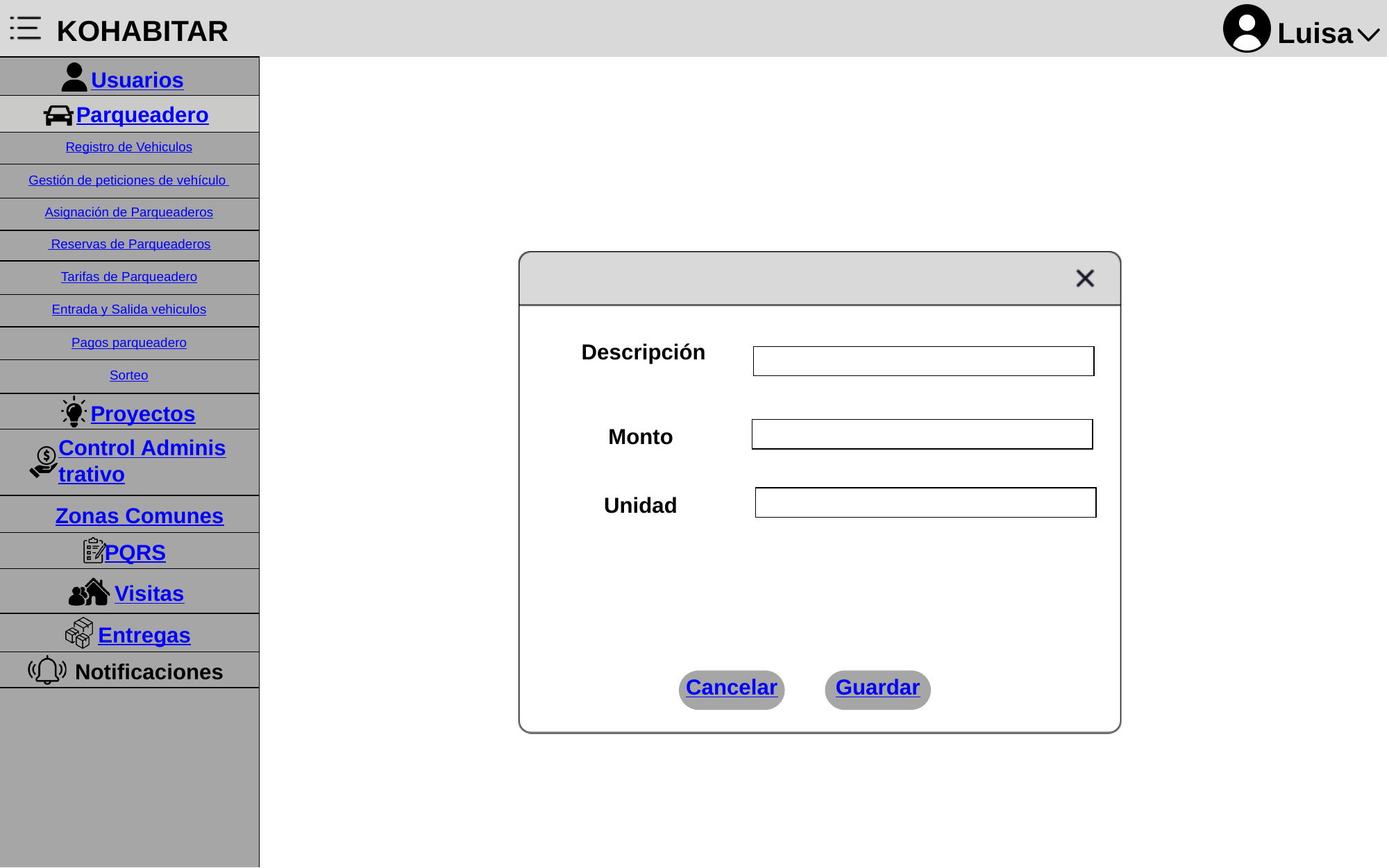

KOHABITAR
Luisa

Usuarios

Parqueadero

Registro de Vehiculos

Gestión de peticiones de vehículo

Asignación de Parqueaderos

 Reservas de Parqueaderos

Tarifas de Parqueadero

Entrada y Salida vehiculos

Pagos parqueadero
Descripción

Sorteo

Proyectos

Monto

Control Administrativo

Unidad

Zonas Comunes

PQRS

Visitas

Entregas

Notificaciones

Cancelar

Guardar